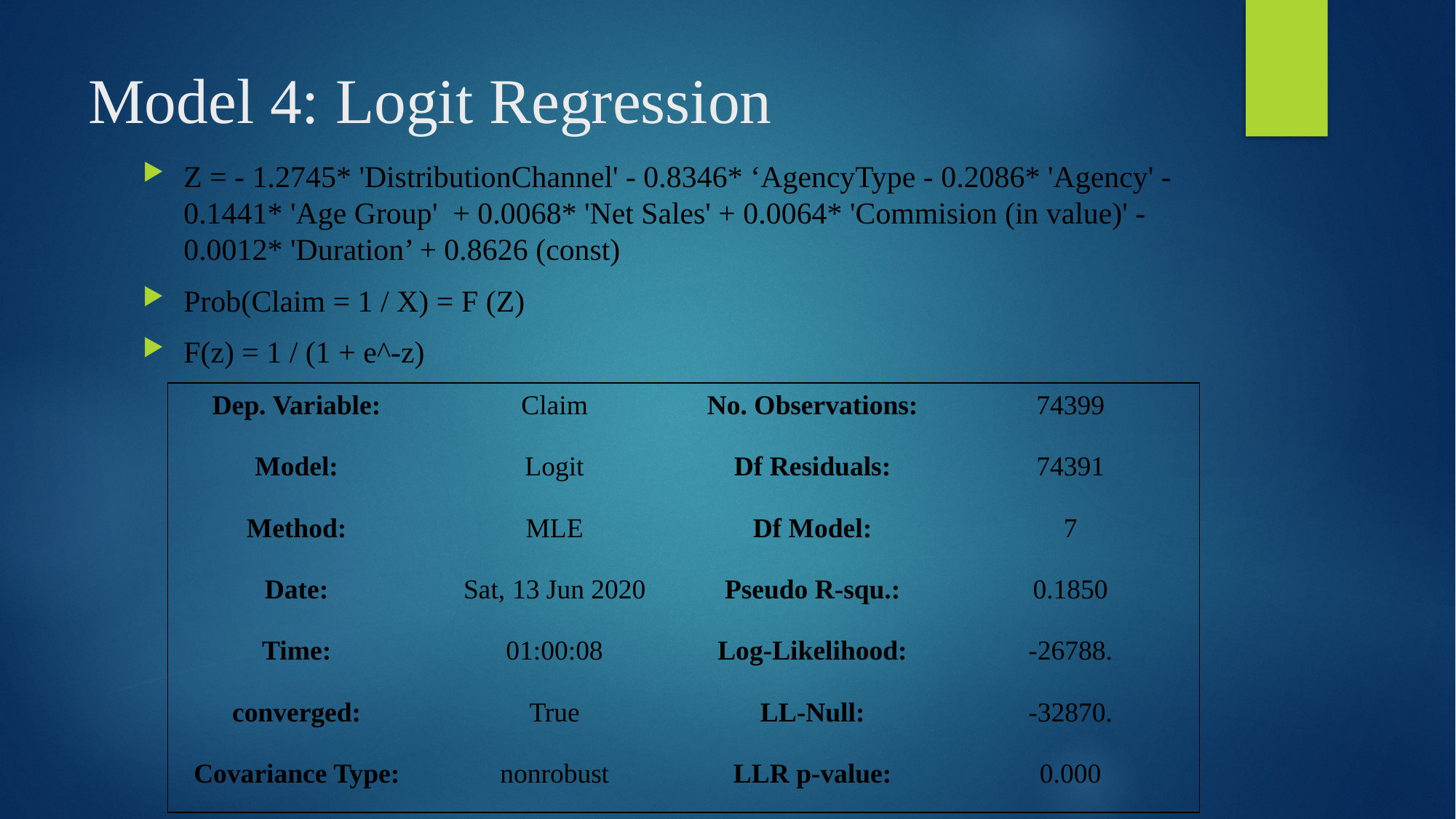

# Model 4: Logit Regression
Z = - 1.2745* 'DistributionChannel' - 0.8346* ‘AgencyType - 0.2086* 'Agency' -0.1441* 'Age Group'  + 0.0068* 'Net Sales' + 0.0064* 'Commision (in value)' - 0.0012* 'Duration’ + 0.8626 (const)
Prob(Claim = 1 / X) = F (Z)
F(z) = 1 / (1 + e^-z)

| Dep. Variable: | Claim | No. Observations: | 74399 |
| --- | --- | --- | --- |
| Model: | Logit | Df Residuals: | 74391 |
| Method: | MLE | Df Model: | 7 |
| Date: | Sat, 13 Jun 2020 | Pseudo R-squ.: | 0.1850 |
| Time: | 01:00:08 | Log-Likelihood: | -26788. |
| converged: | True | LL-Null: | -32870. |
| Covariance Type: | nonrobust | LLR p-value: | 0.000 |